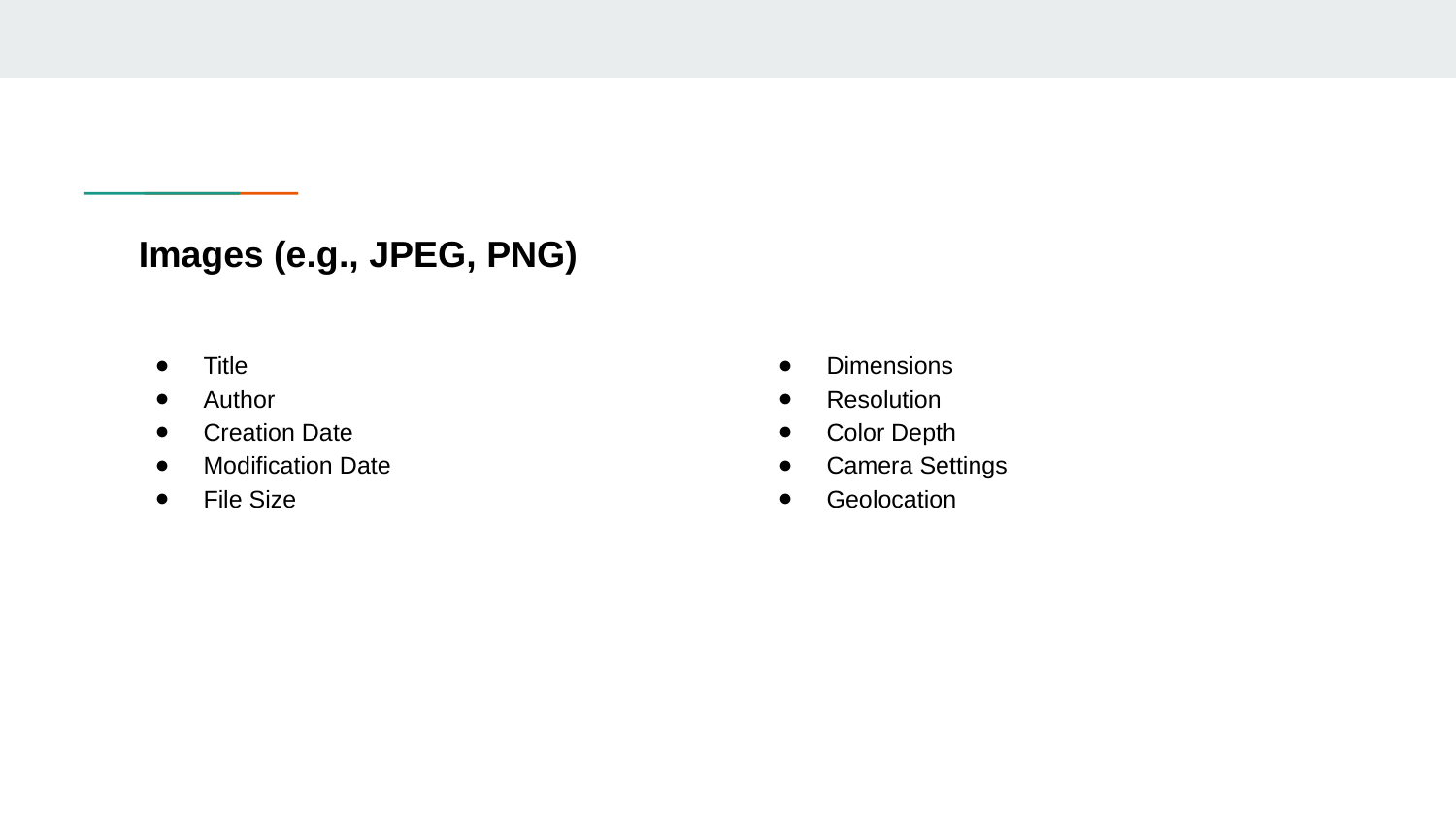

# Images (e.g., JPEG, PNG)
Title
Author
Creation Date
Modification Date
File Size

Dimensions
Resolution
Color Depth
Camera Settings
Geolocation